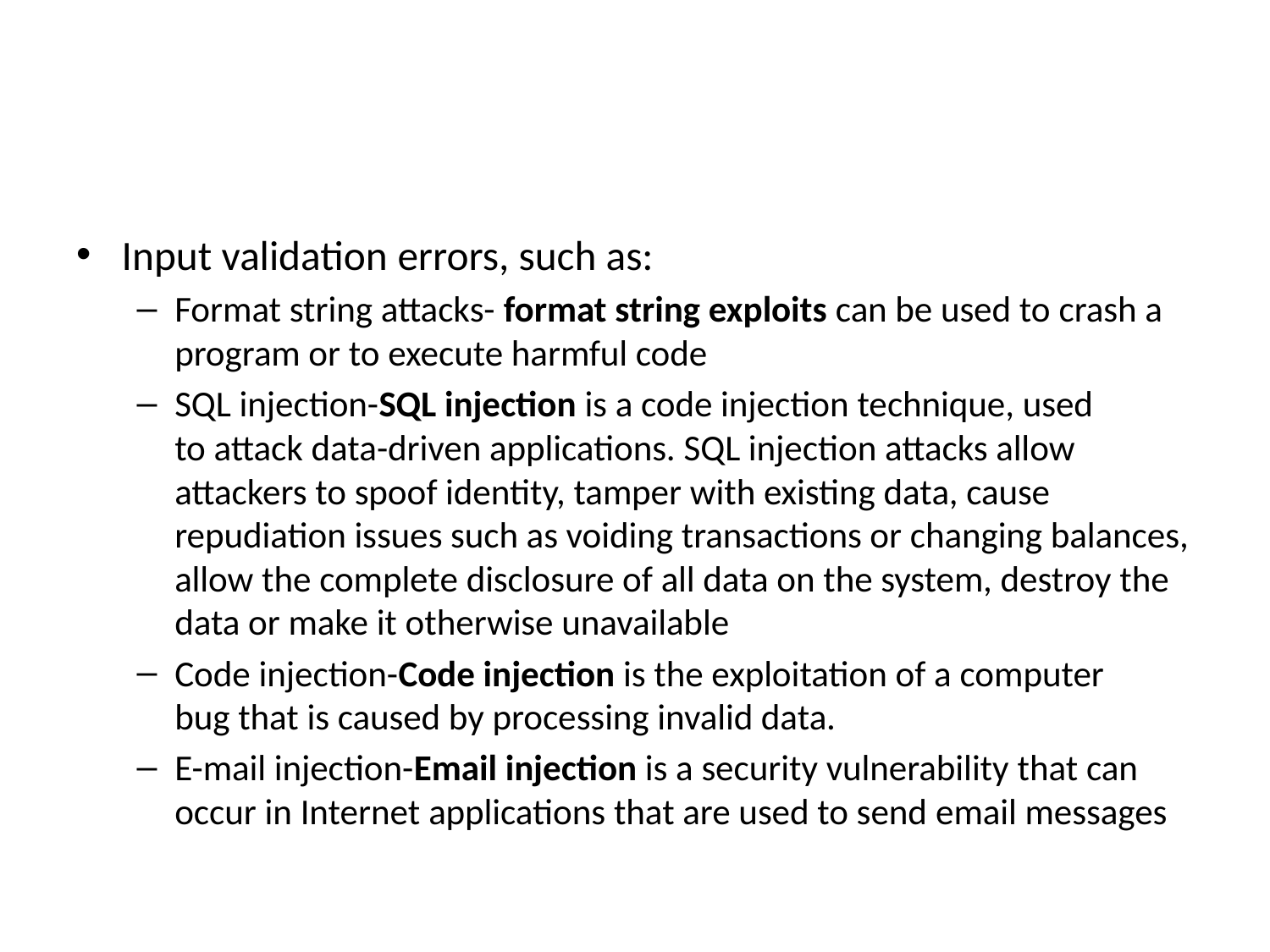

#
Input validation errors, such as:
Format string attacks- format string exploits can be used to crash a program or to execute harmful code
SQL injection-SQL injection is a code injection technique, used to attack data-driven applications. SQL injection attacks allow attackers to spoof identity, tamper with existing data, cause repudiation issues such as voiding transactions or changing balances, allow the complete disclosure of all data on the system, destroy the data or make it otherwise unavailable
Code injection-Code injection is the exploitation of a computer bug that is caused by processing invalid data.
E-mail injection-Email injection is a security vulnerability that can occur in Internet applications that are used to send email messages